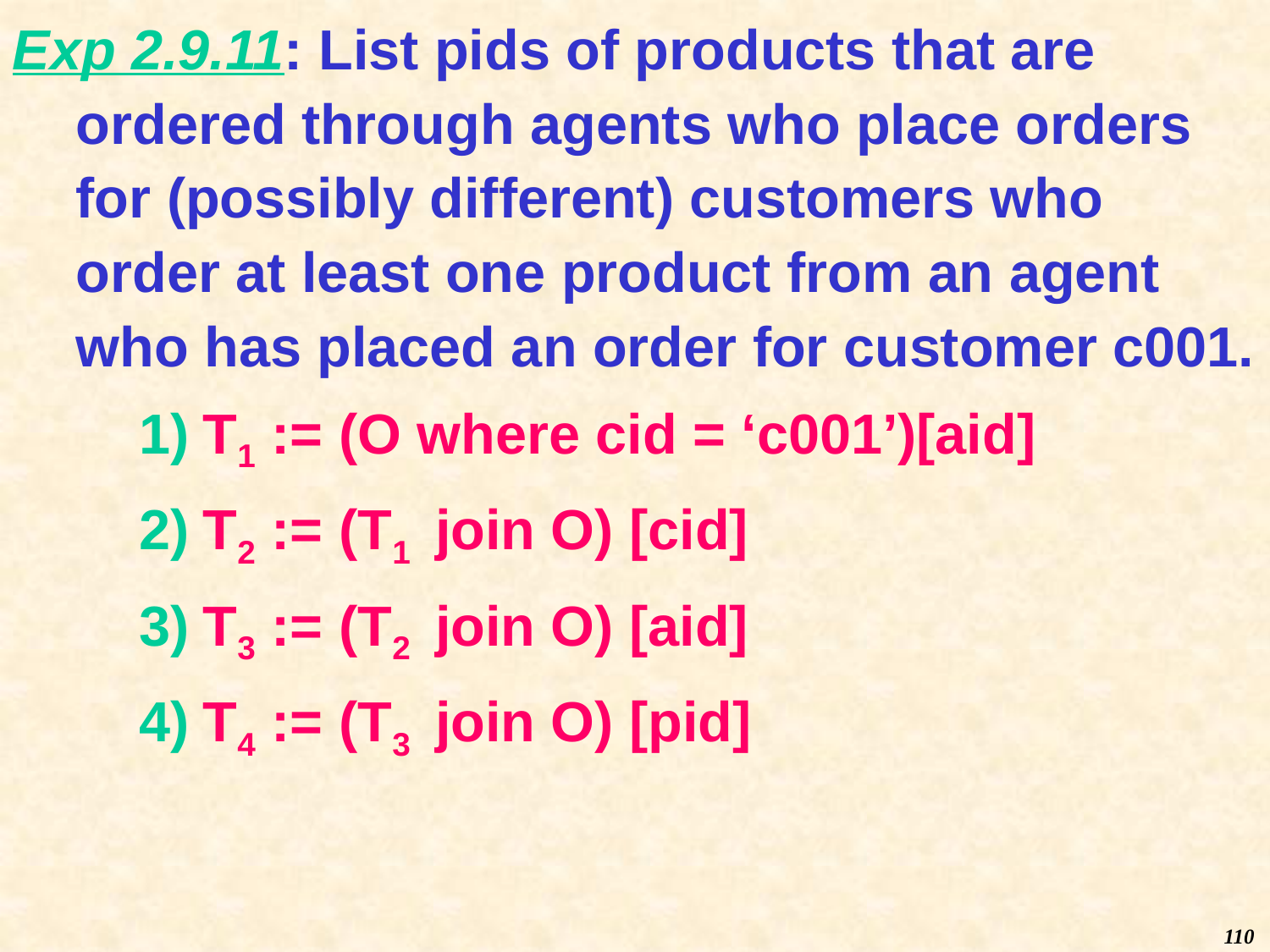

# Exp 2.9.11: List pids of products that are ordered through agents who place orders for (possibly different) customers who order at least one product from an agent who has placed an order for customer c001.
T1 := (O where cid = ‘c001’)[aid]
T2 := (T1  join O) [cid]
T3 := (T2  join O) [aid]
T4 := (T3  join O) [pid]
110